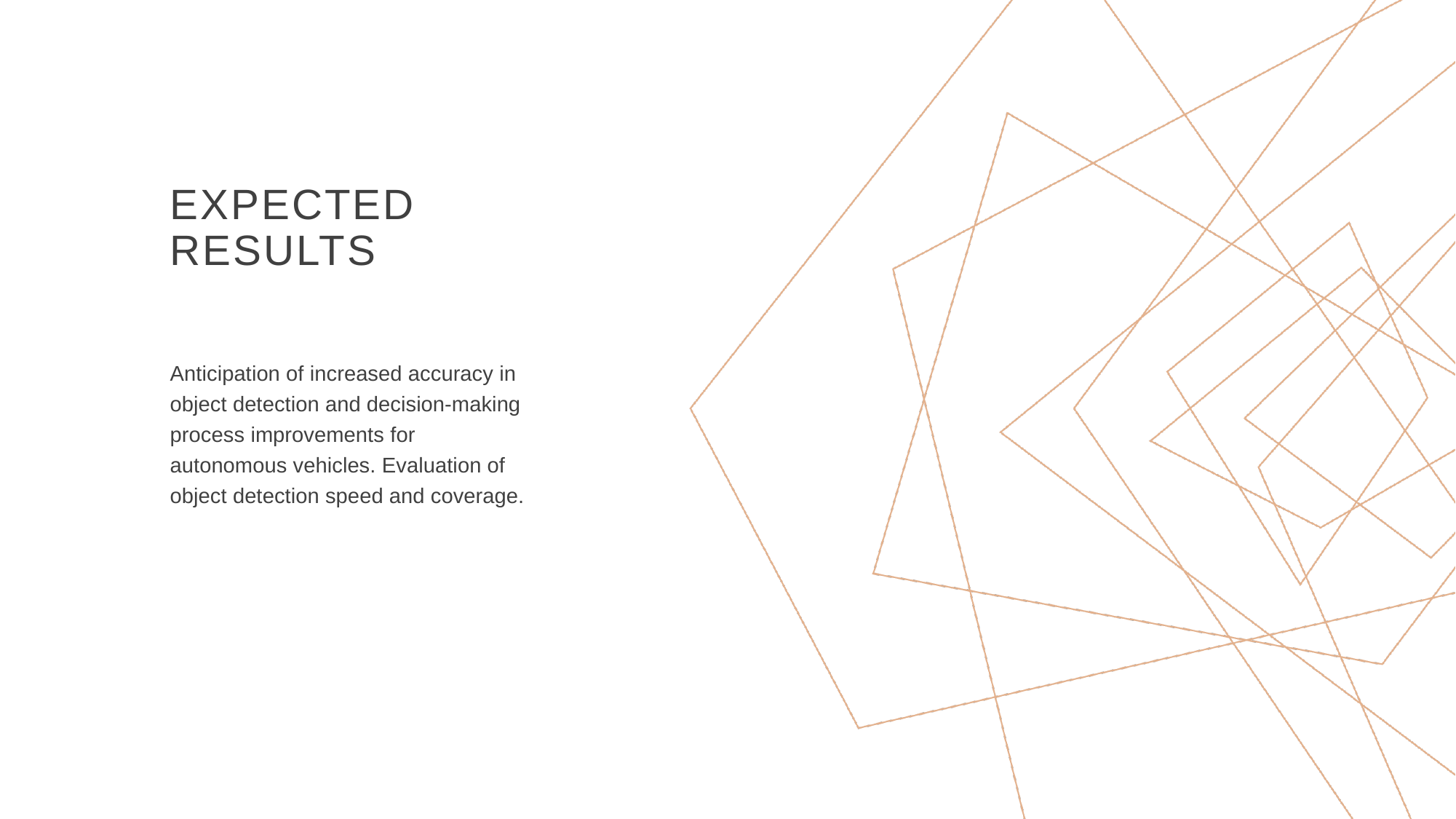

# Expected Results
Anticipation of increased accuracy in object detection and decision-making process improvements for autonomous vehicles. Evaluation of object detection speed and coverage.